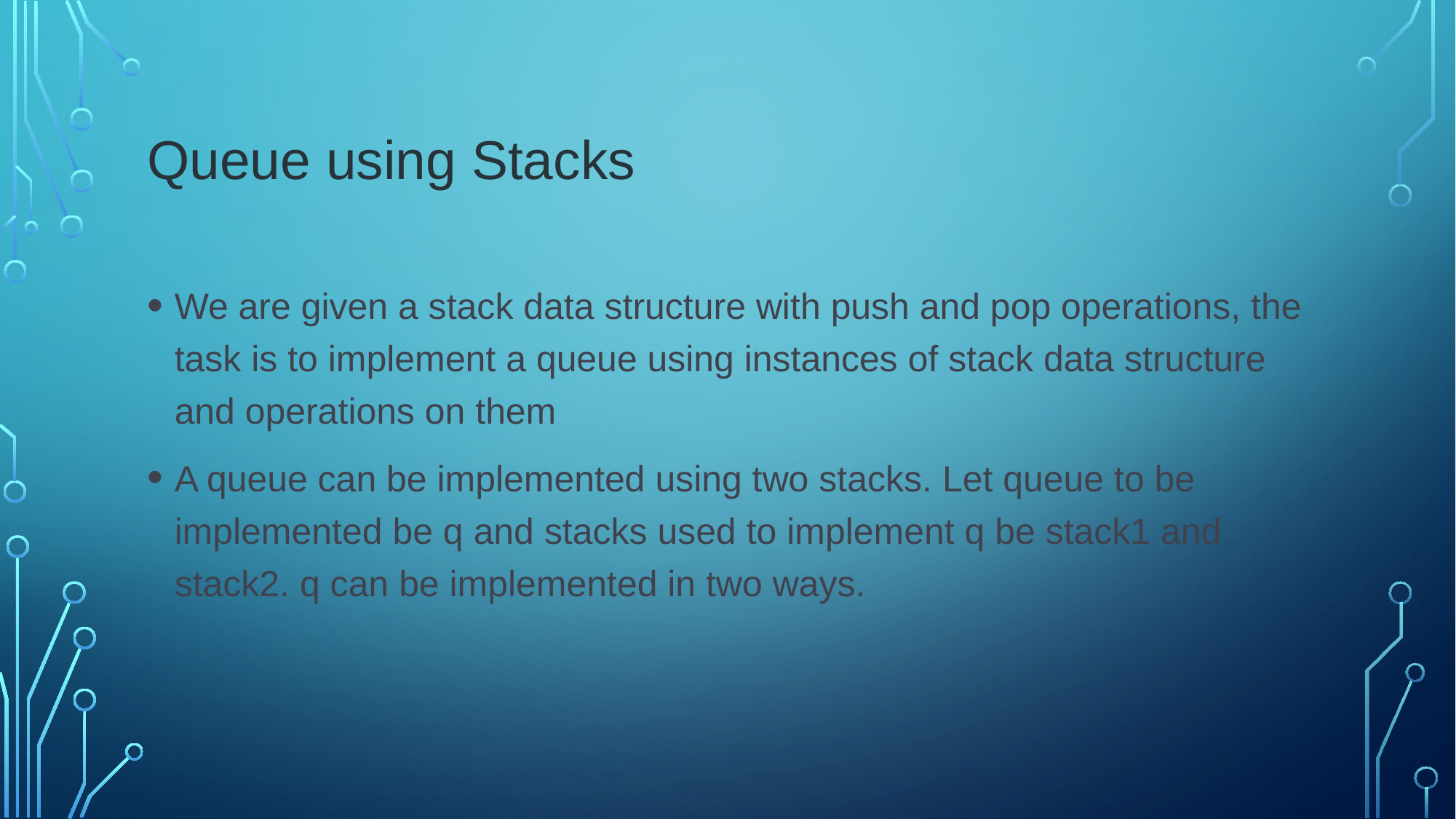

# Queue using Stacks
We are given a stack data structure with push and pop operations, the task is to implement a queue using instances of stack data structure and operations on them
A queue can be implemented using two stacks. Let queue to be implemented be q and stacks used to implement q be stack1 and stack2. q can be implemented in two ways.